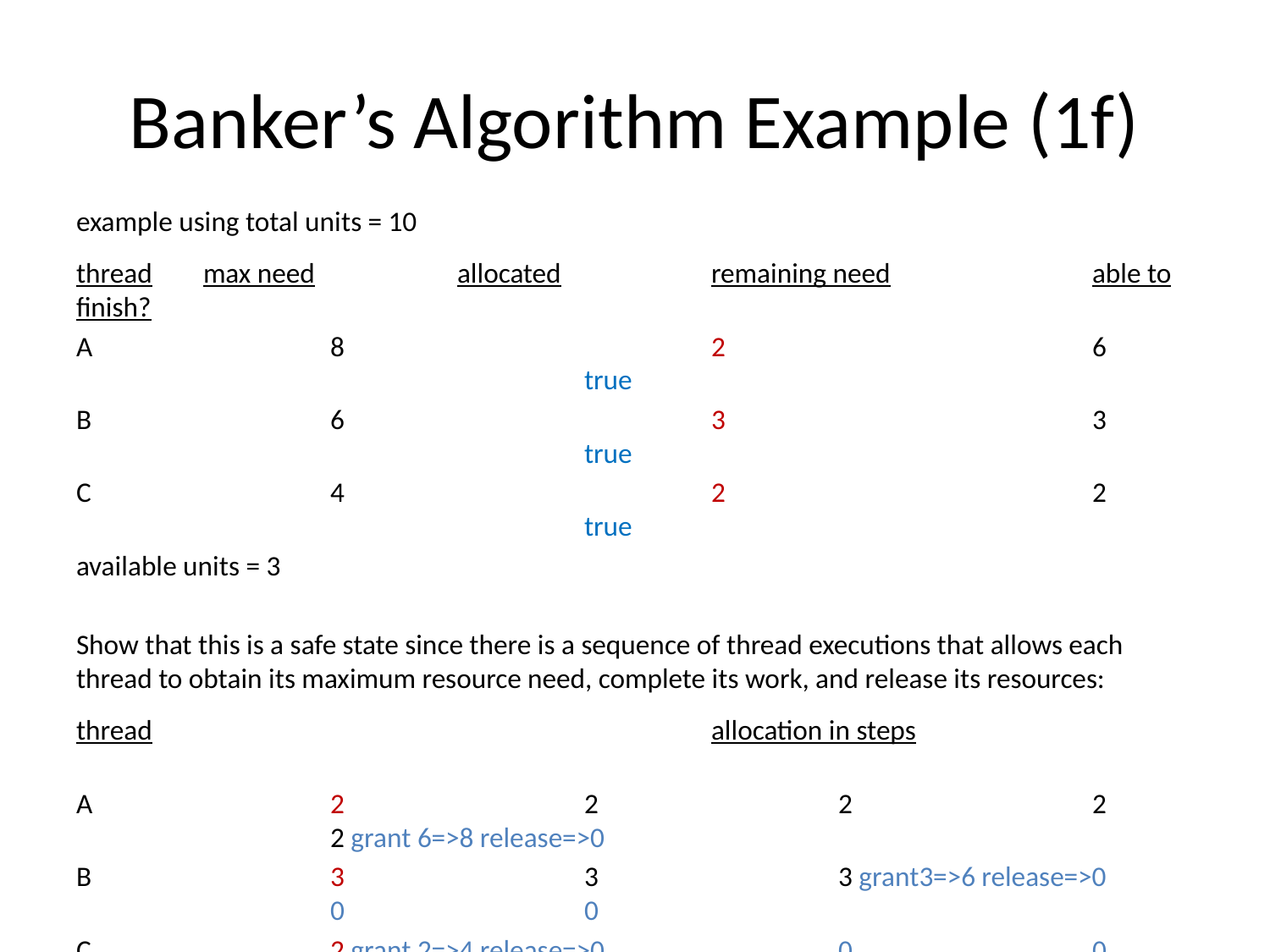

# Banker’s Algorithm Example (1f)
example using total units = 10

thread	max need		allocated		remaining need		able to finish?
A		8			2			6				true
B		6			3			3				true
C		4			2			2				true
available units = 3

Show that this is a safe state since there is a sequence of thread executions that allows each thread to obtain its maximum resource need, complete its work, and release its resources:

thread					allocation in steps
A		2		2		2		2		2 grant 6=>8 release=>0
B		3		3		3 grant3=>6 release=>0		0		0
C		2 grant 2=>4 release=>0		0		0		0		0
allocated	7		9		5		8		2		8		0
available	3		1		5		2		8		2		10